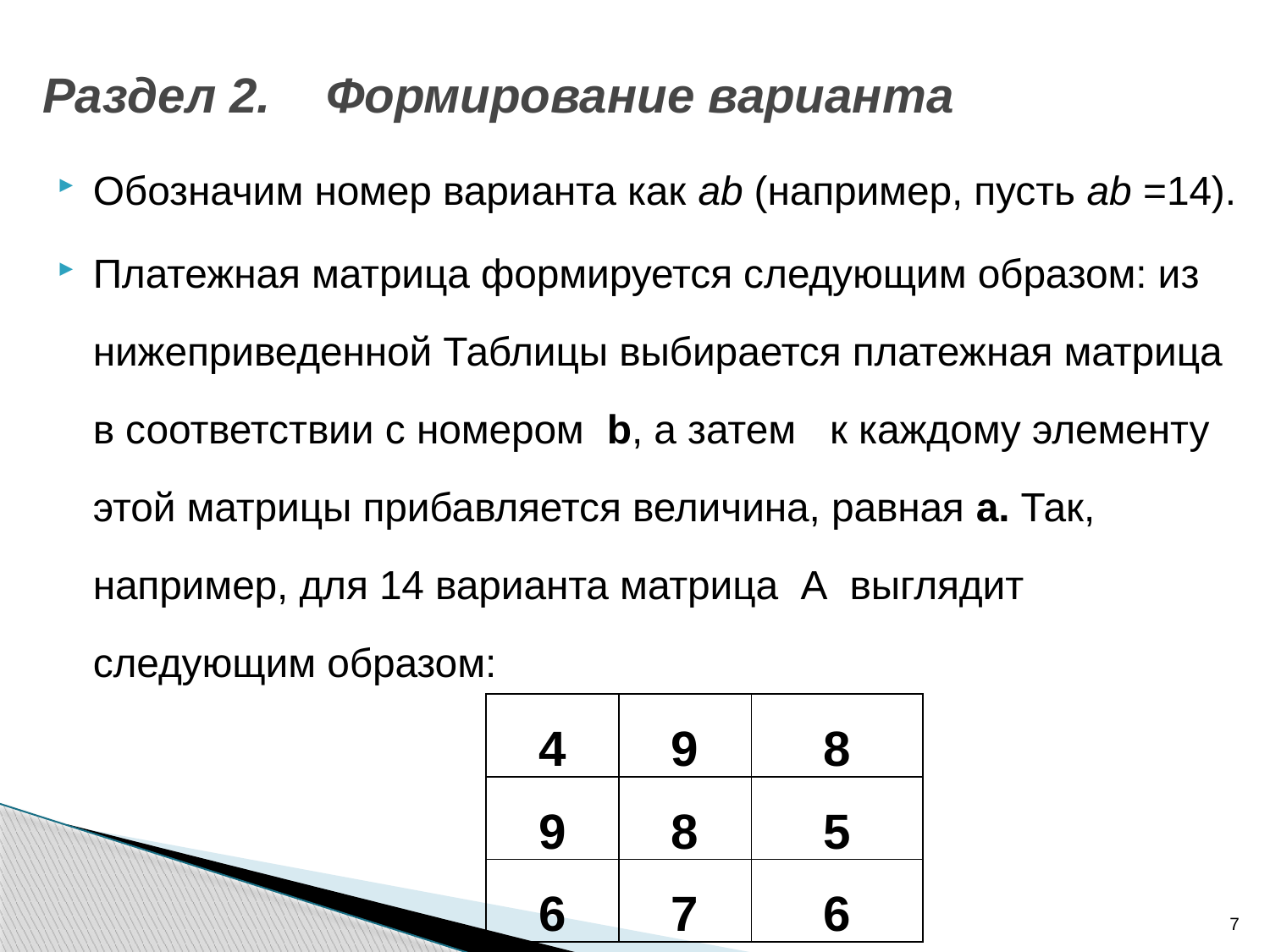

# Раздел 2.    Формирование варианта
Обозначим номер варианта как ab (например, пусть ab =14).
Платежная матрица формируется следующим образом: из нижеприведенной Таблицы выбирается платежная матрица в соответствии с номером  b, а затем   к каждому элементу  этой матрицы прибавляется величина, равная a. Так, например, для 14 варианта матрица  А  выглядит следующим образом:

| 4 | 9 | 8 |
| --- | --- | --- |
| 9 | 8 | 5 |
| 6 | 7 | 6 |
7